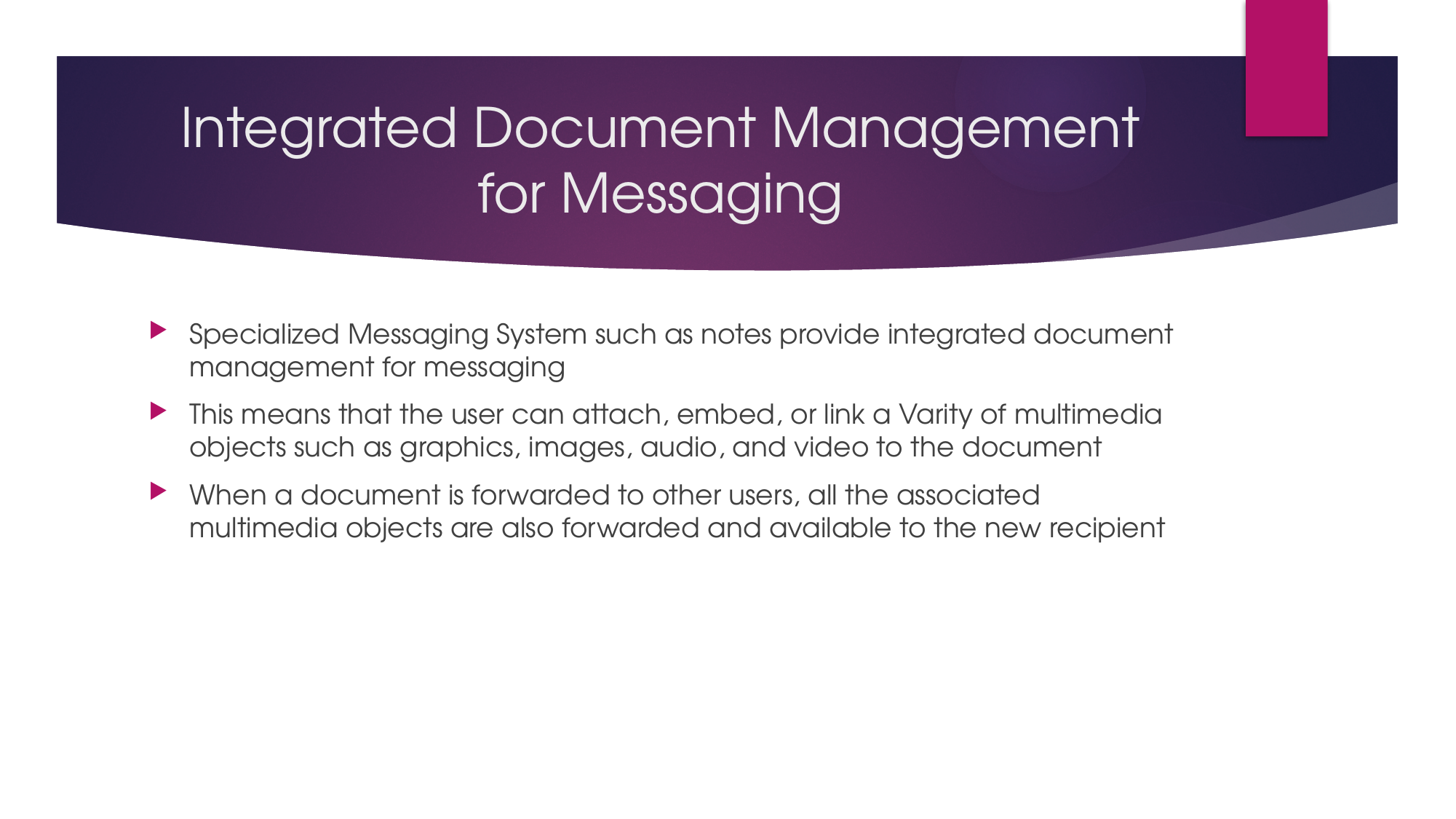

# Integrated Document Management for Messaging
Specialized Messaging System such as notes provide integrated document management for messaging
This means that the user can attach, embed, or link a Varity of multimedia objects such as graphics, images, audio, and video to the document
When a document is forwarded to other users, all the associated multimedia objects are also forwarded and available to the new recipient